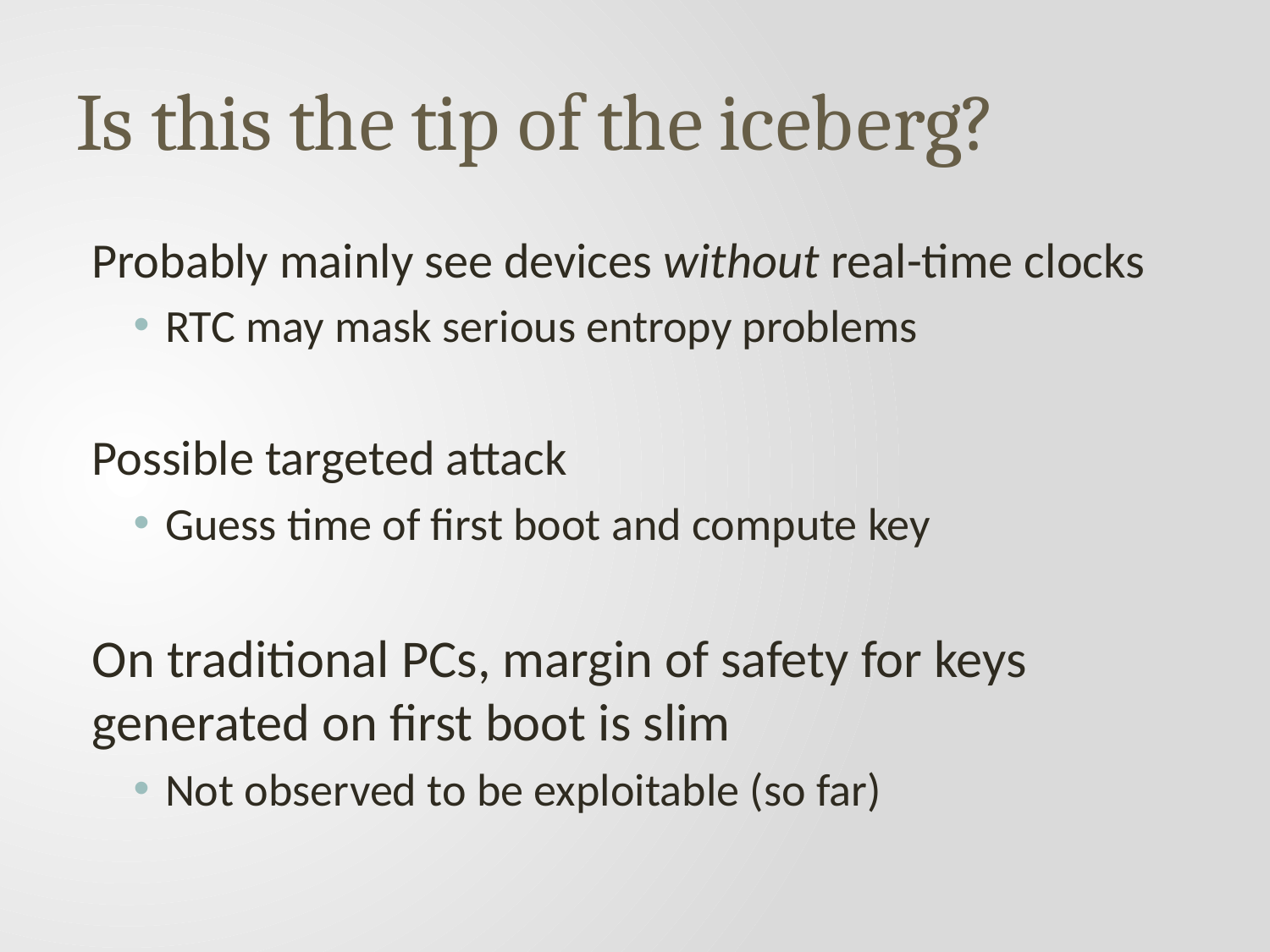

# Is this the tip of the iceberg?
Probably mainly see devices without real-time clocks
RTC may mask serious entropy problems

Possible targeted attack
Guess time of first boot and compute key

On traditional PCs, margin of safety for keys generated on first boot is slim
Not observed to be exploitable (so far)